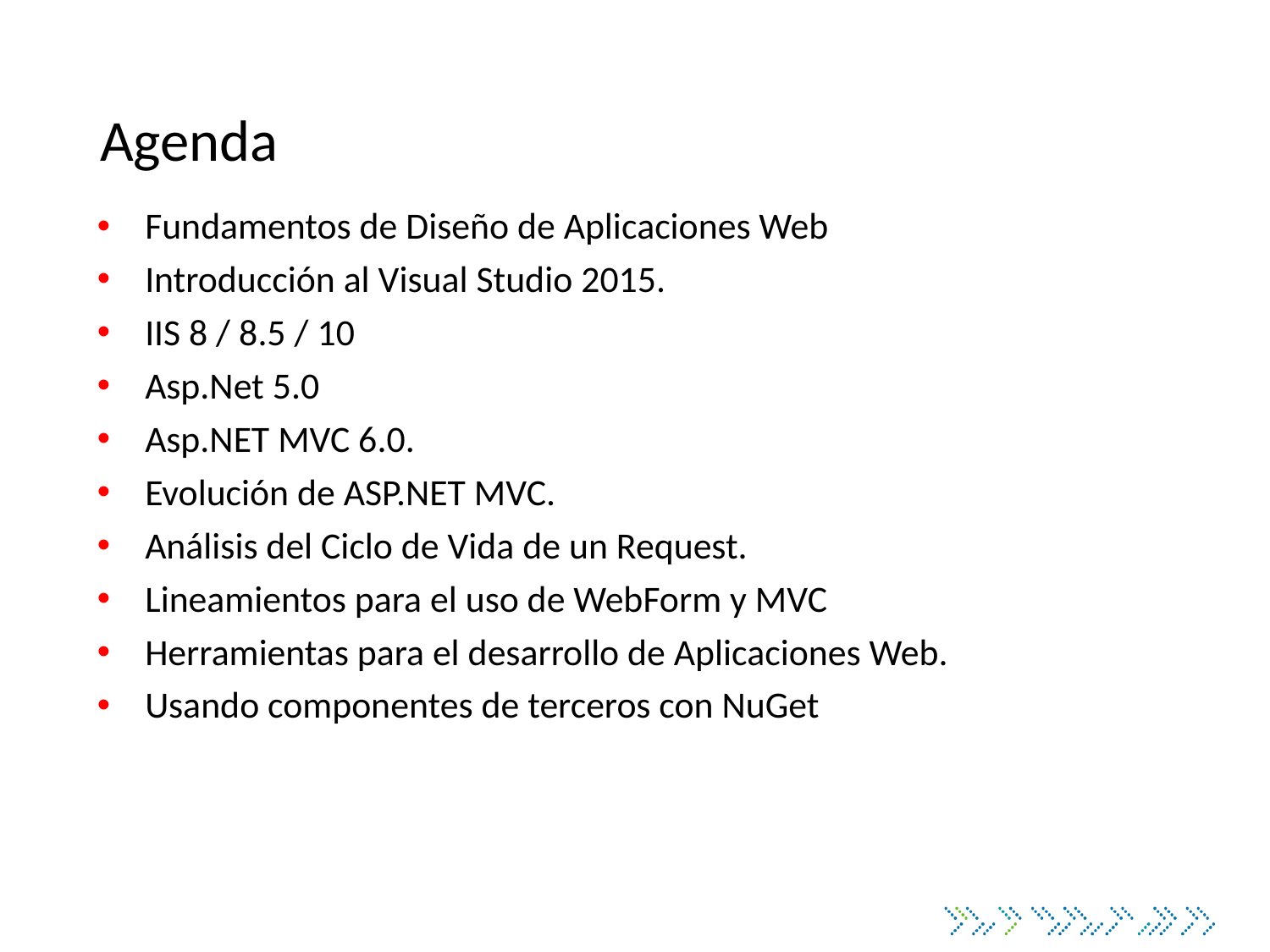

# Agenda
Fundamentos de Diseño de Aplicaciones Web
Introducción al Visual Studio 2015.
IIS 8 / 8.5 / 10
Asp.Net 5.0
Asp.NET MVC 6.0.
Evolución de ASP.NET MVC.
Análisis del Ciclo de Vida de un Request.
Lineamientos para el uso de WebForm y MVC
Herramientas para el desarrollo de Aplicaciones Web.
Usando componentes de terceros con NuGet